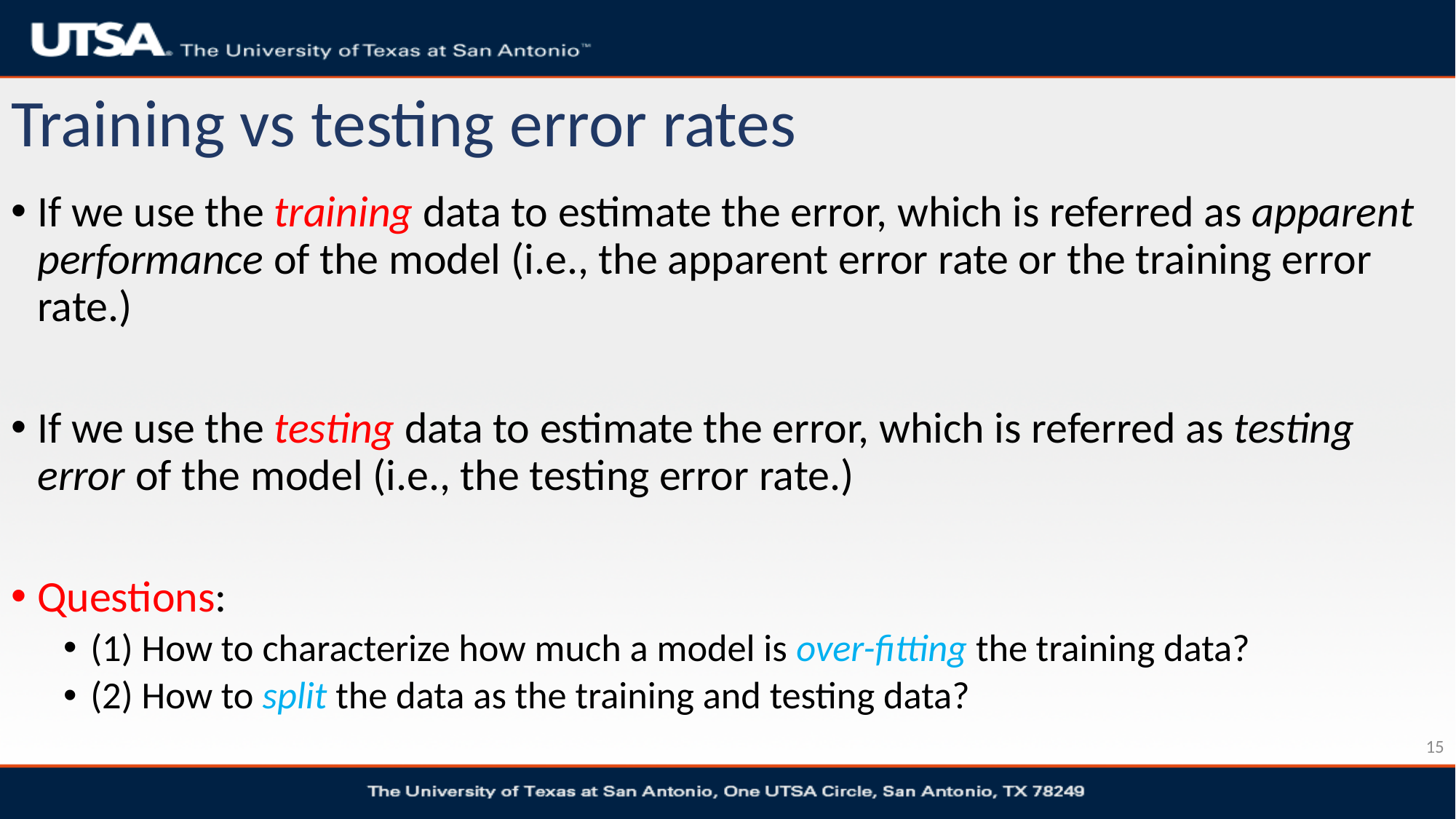

# Training vs testing error rates
If we use the training data to estimate the error, which is referred as apparent performance of the model (i.e., the apparent error rate or the training error rate.)

If we use the testing data to estimate the error, which is referred as testing error of the model (i.e., the testing error rate.)

Questions:
(1) How to characterize how much a model is over-ﬁtting the training data?
(2) How to split the data as the training and testing data?

15